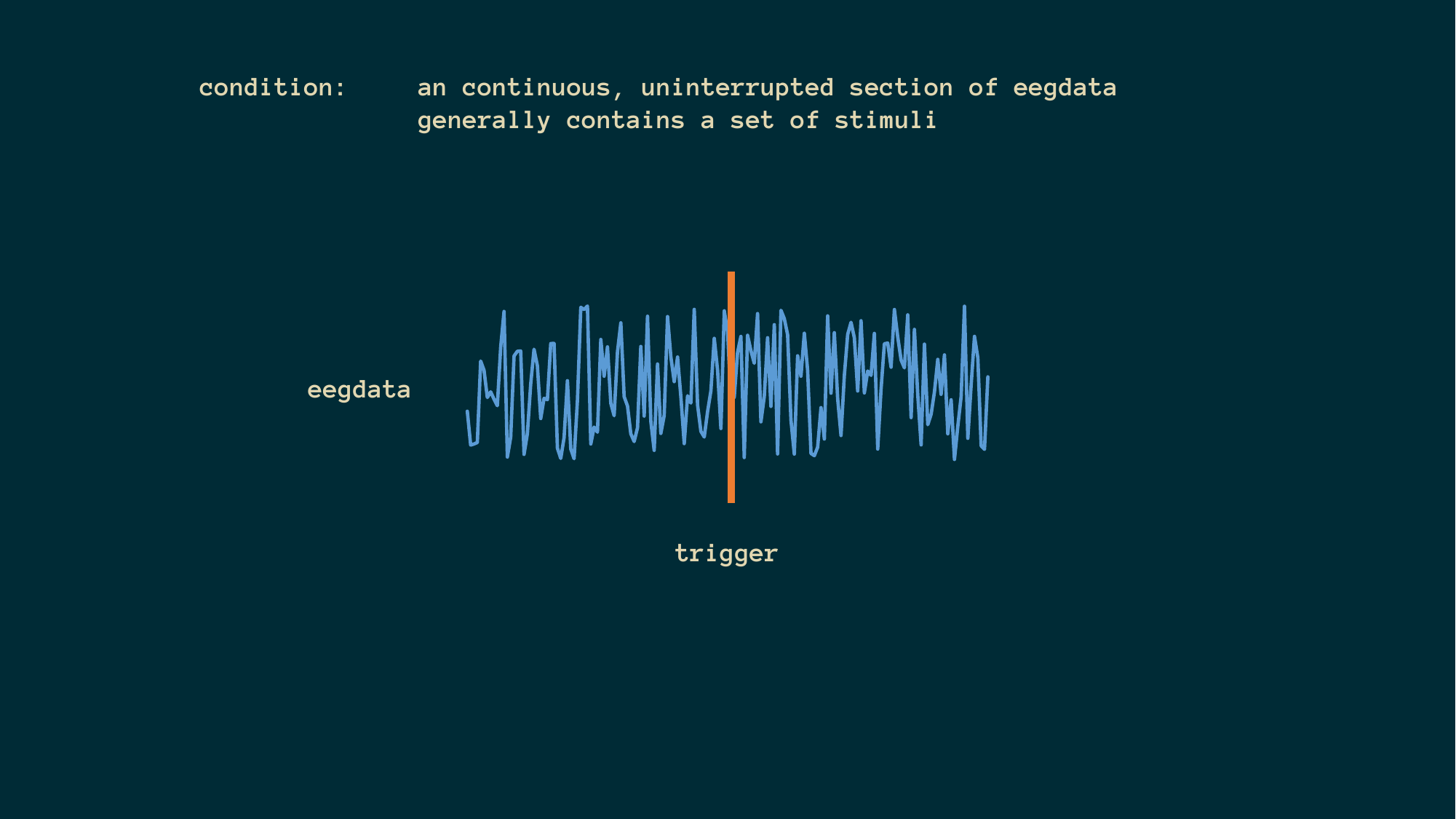

condition: 	an continuous, uninterrupted section of eegdata
		generally contains a set of stimuli

### Chart

| Category |  |
|---|---|
eegdata
trigger